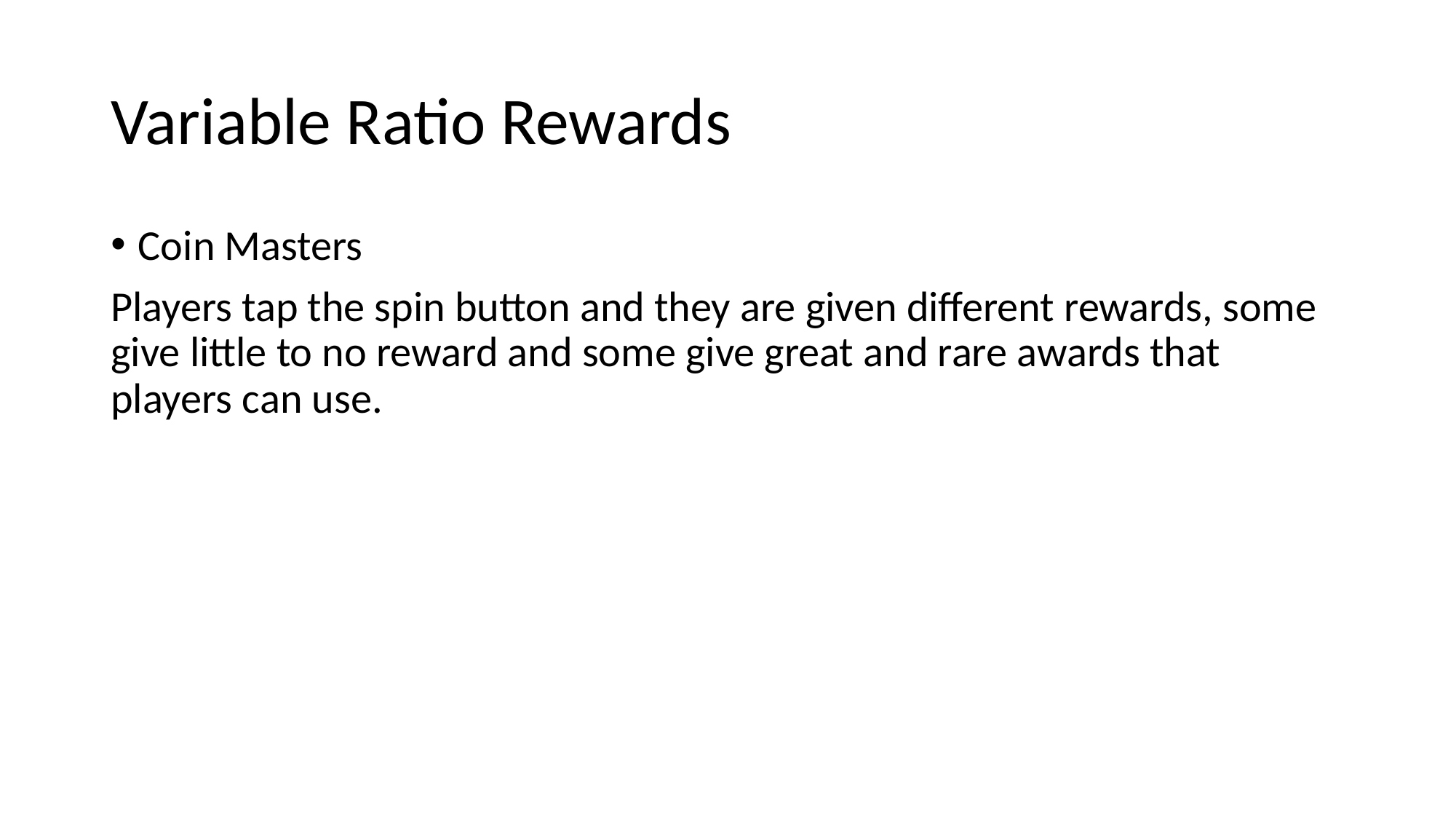

# Variable Ratio Rewards
Coin Masters
Players tap the spin button and they are given different rewards, some give little to no reward and some give great and rare awards that players can use.